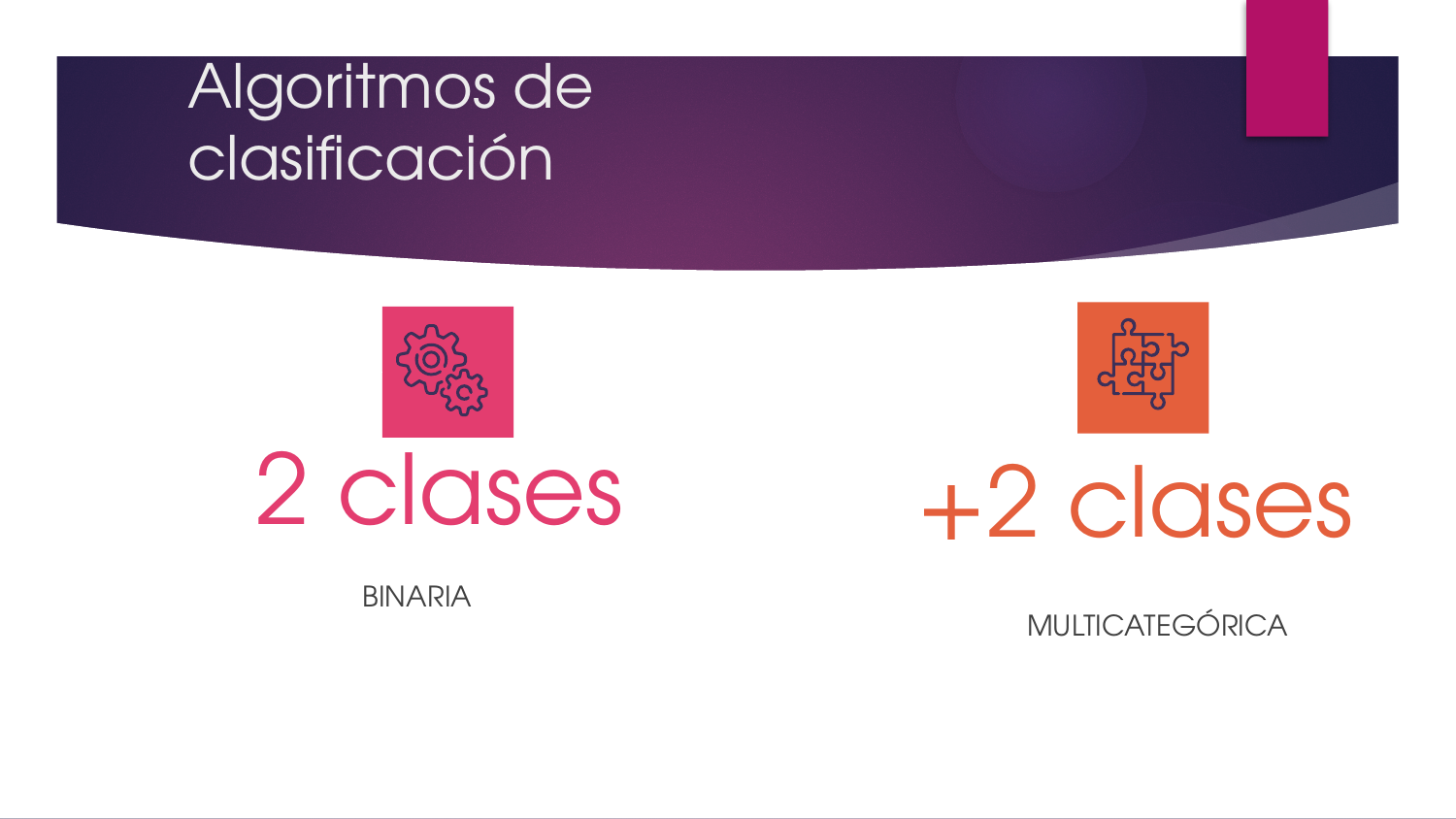

Algoritmos de clasificación

2 clases
+2 clases
# PROBLEM & SOLUTION
OUR PROCESS
BINARIA
MULTICATEGÓRICA